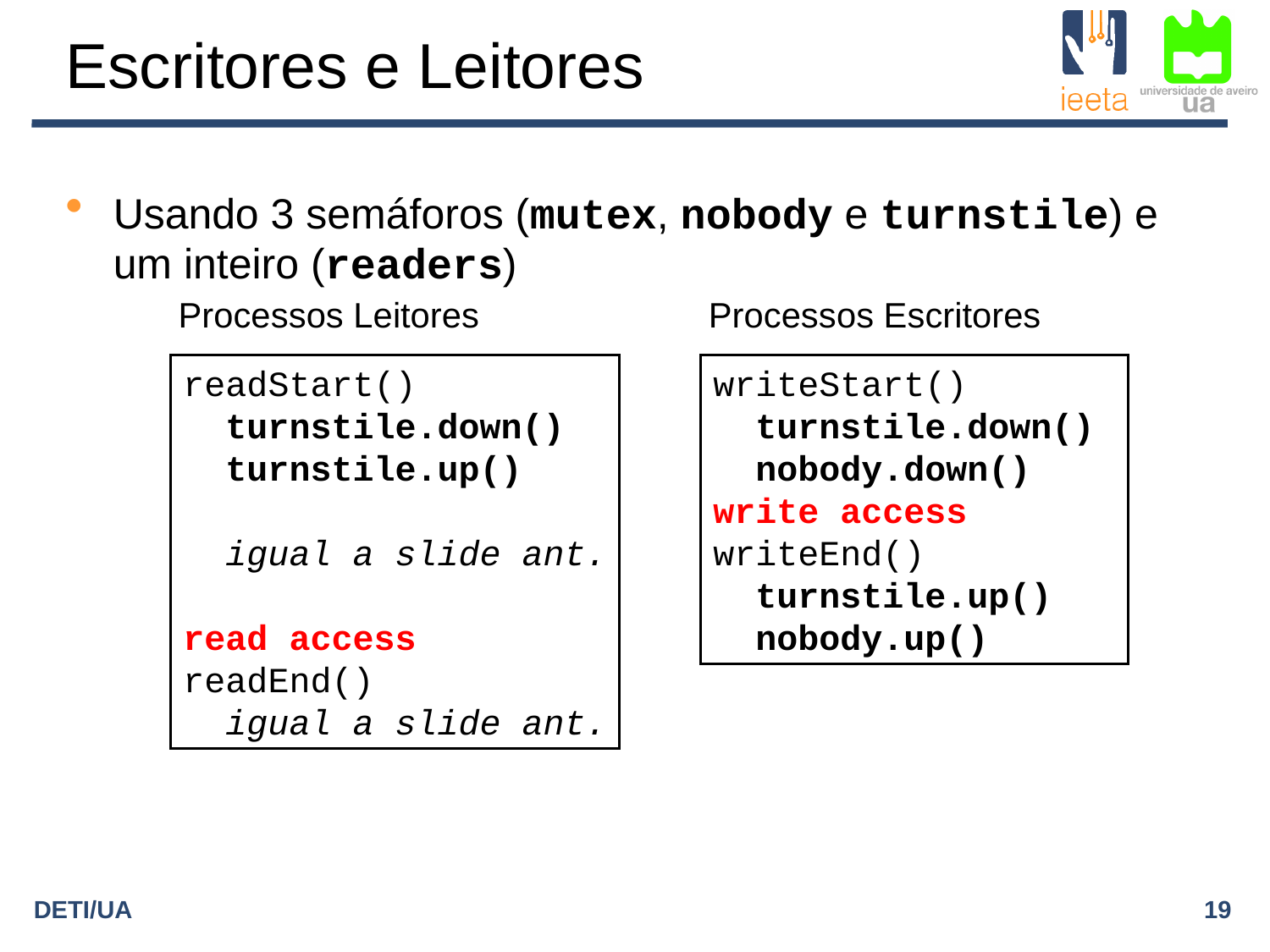

# Escritores e Leitores
Usando 3 semáforos (mutex, nobody e turnstile) e um inteiro (readers)
Processos Leitores
Processos Escritores
readStart()
  turnstile.down()
  turnstile.up()

  igual a slide ant.

read access
readEnd()
  igual a slide ant.
writeStart()
  turnstile.down()
  nobody.down()
write access
writeEnd()
  turnstile.up()
  nobody.up()